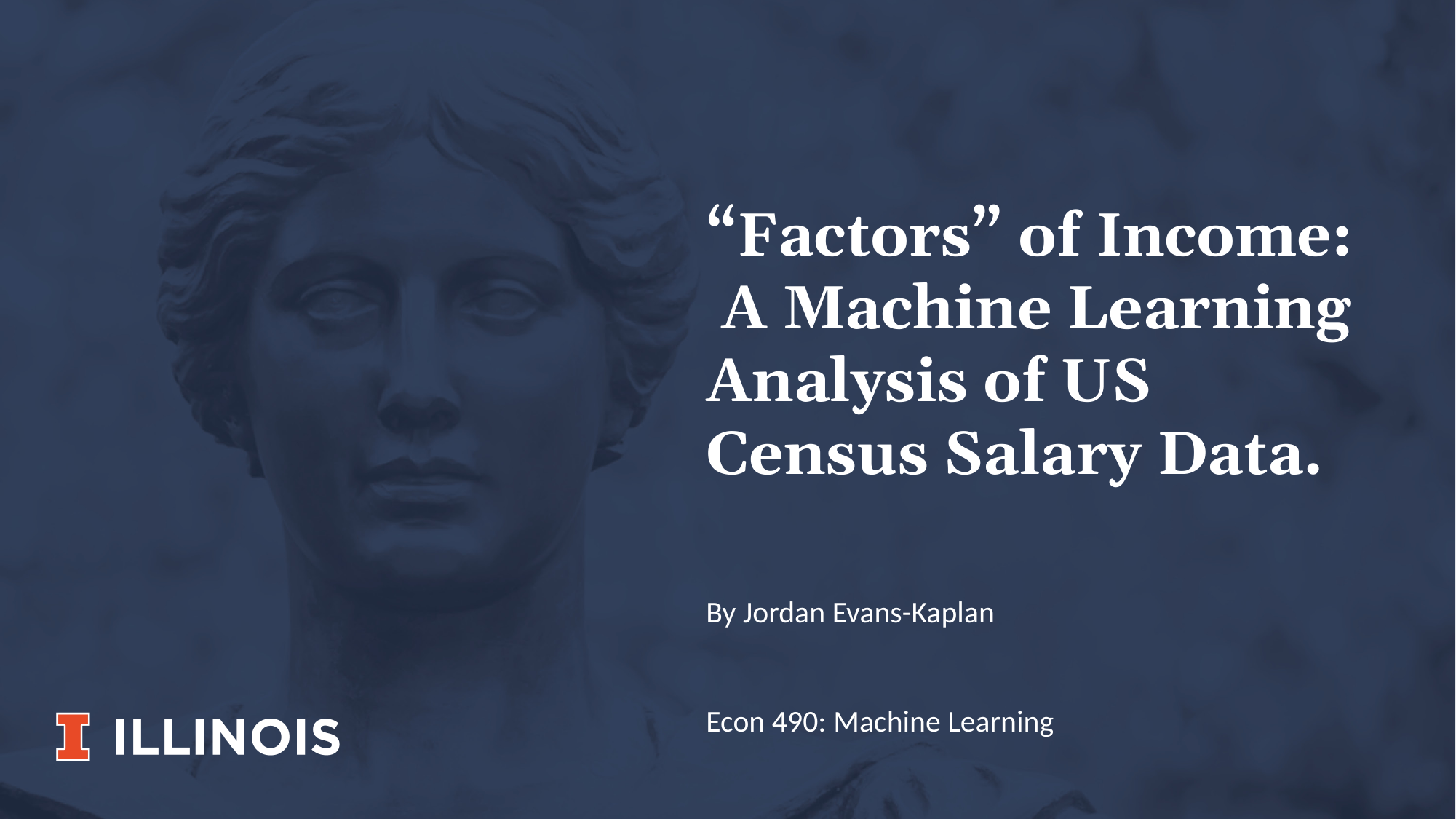

“Factors” of Income:
 A Machine Learning Analysis of US Census Salary Data.

By Jordan Evans-Kaplan

Econ 490: Machine Learning